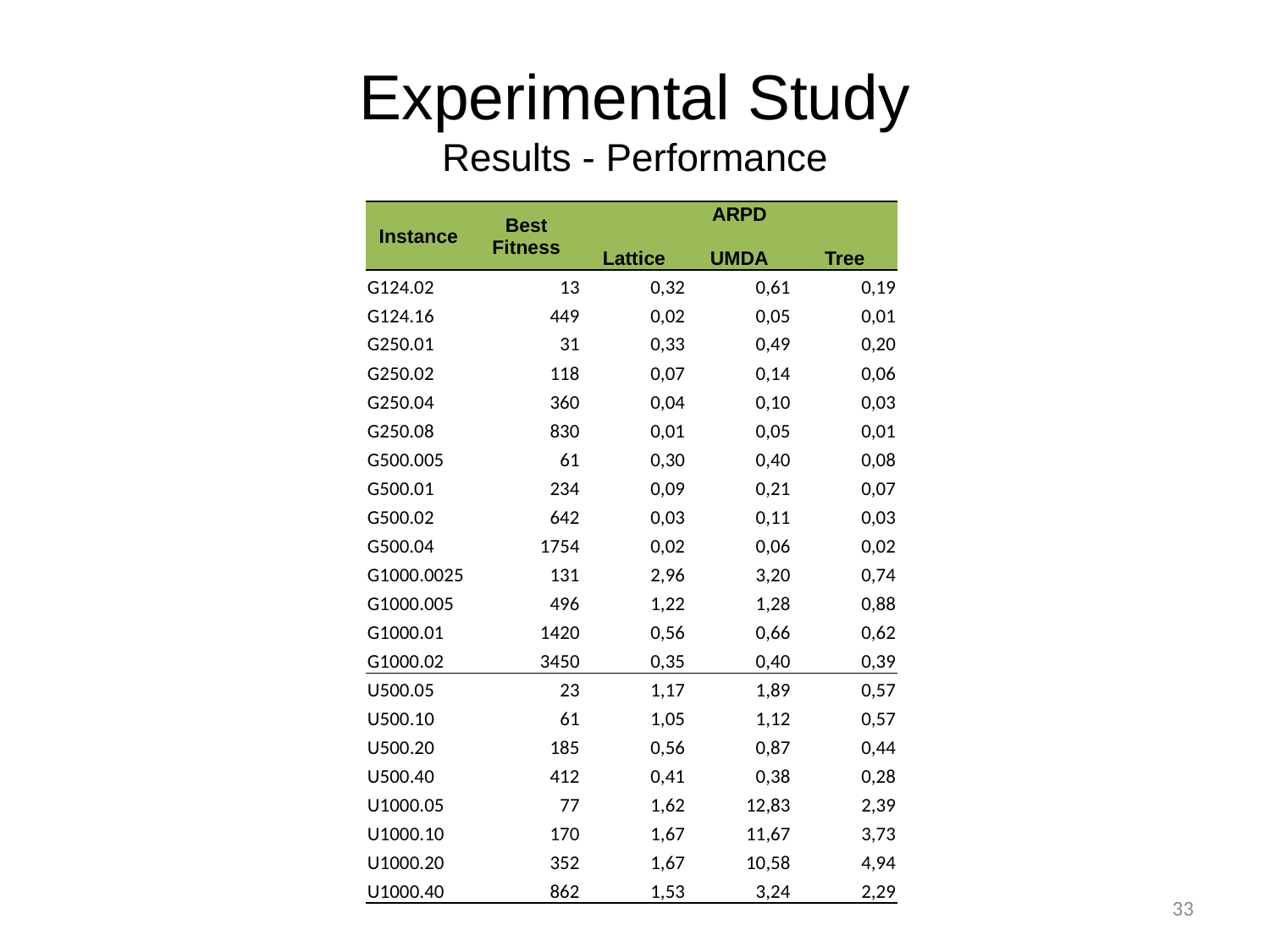

# Experimental Study Results - Performance
| Instance | Best Fitness | ARPD |  |  |
| --- | --- | --- | --- | --- |
|  |  | Lattice | UMDA | Tree |
| G124.02 | 13 | 0,32 | 0,61 | 0,19 |
| G124.16 | 449 | 0,02 | 0,05 | 0,01 |
| G250.01 | 31 | 0,33 | 0,49 | 0,20 |
| G250.02 | 118 | 0,07 | 0,14 | 0,06 |
| G250.04 | 360 | 0,04 | 0,10 | 0,03 |
| G250.08 | 830 | 0,01 | 0,05 | 0,01 |
| G500.005 | 61 | 0,30 | 0,40 | 0,08 |
| G500.01 | 234 | 0,09 | 0,21 | 0,07 |
| G500.02 | 642 | 0,03 | 0,11 | 0,03 |
| G500.04 | 1754 | 0,02 | 0,06 | 0,02 |
| G1000.0025 | 131 | 2,96 | 3,20 | 0,74 |
| G1000.005 | 496 | 1,22 | 1,28 | 0,88 |
| G1000.01 | 1420 | 0,56 | 0,66 | 0,62 |
| G1000.02 | 3450 | 0,35 | 0,40 | 0,39 |
| U500.05 | 23 | 1,17 | 1,89 | 0,57 |
| U500.10 | 61 | 1,05 | 1,12 | 0,57 |
| U500.20 | 185 | 0,56 | 0,87 | 0,44 |
| U500.40 | 412 | 0,41 | 0,38 | 0,28 |
| U1000.05 | 77 | 1,62 | 12,83 | 2,39 |
| U1000.10 | 170 | 1,67 | 11,67 | 3,73 |
| U1000.20 | 352 | 1,67 | 10,58 | 4,94 |
| U1000.40 | 862 | 1,53 | 3,24 | 2,29 |

33